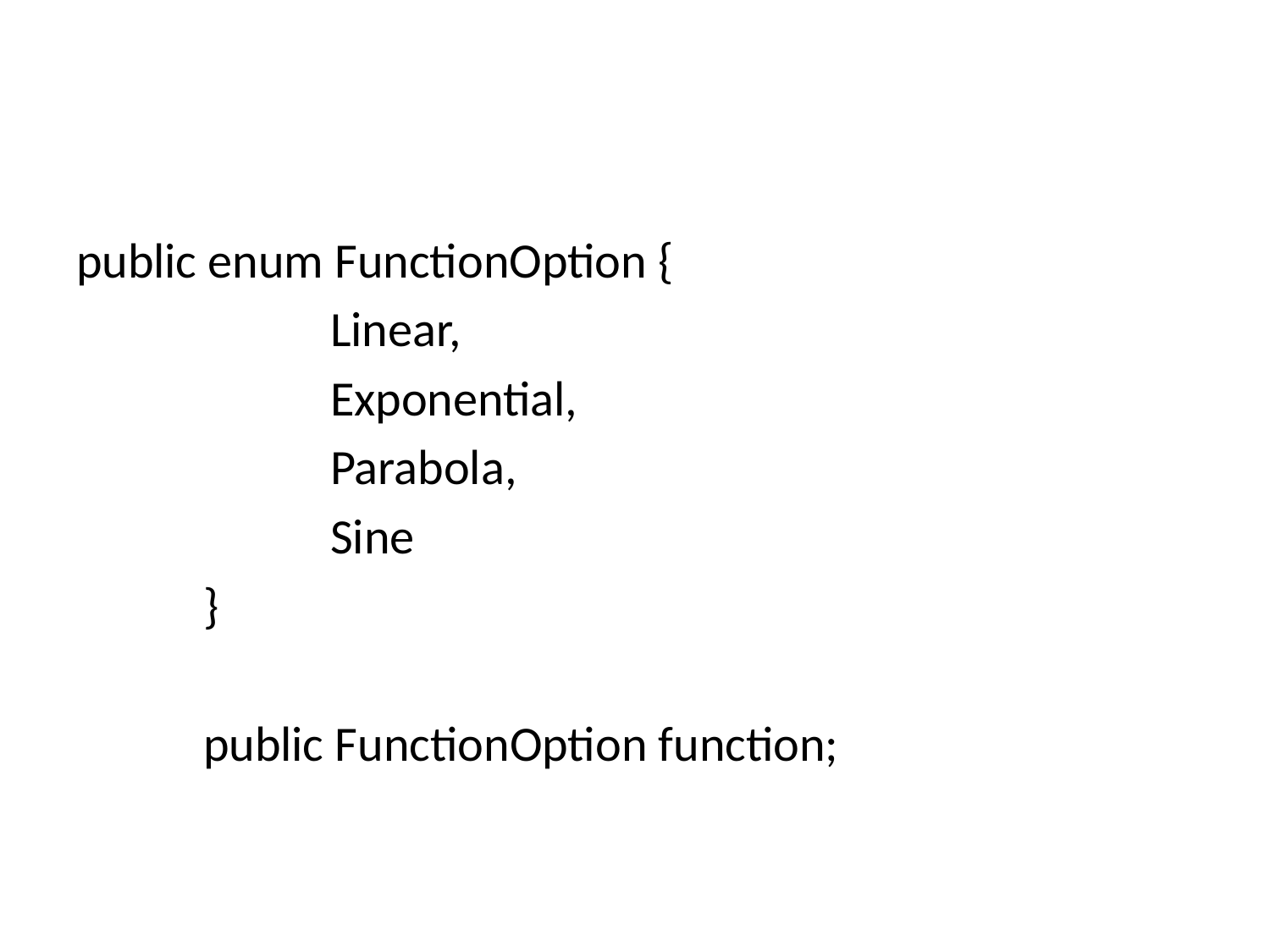

#
public enum FunctionOption {
		Linear,
		Exponential,
		Parabola,
		Sine
	}

	public FunctionOption function;